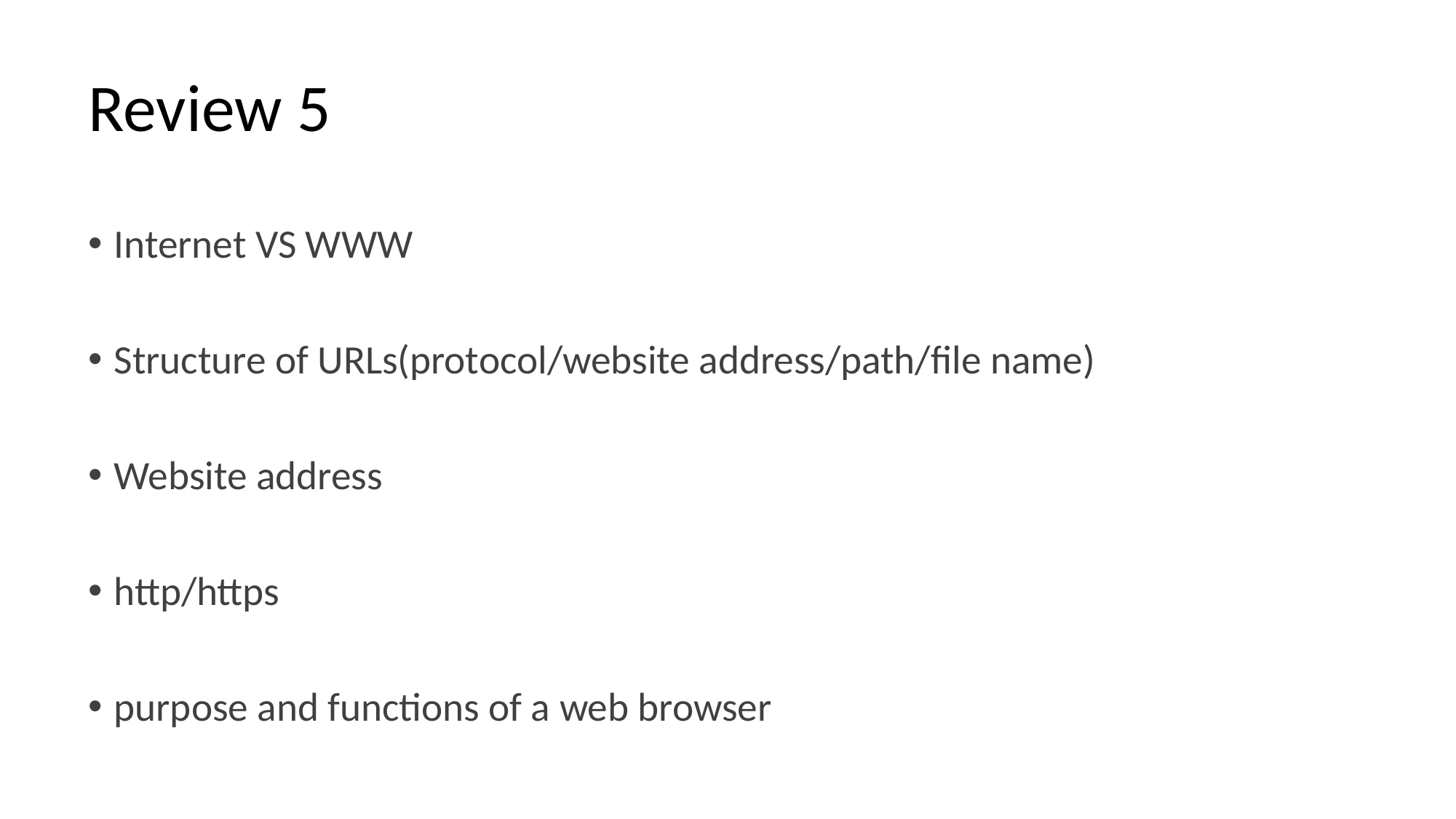

# Review 5
Internet VS WWW

Structure of URLs(protocol/website address/path/file name)

Website address

http/https

purpose and functions of a web browser